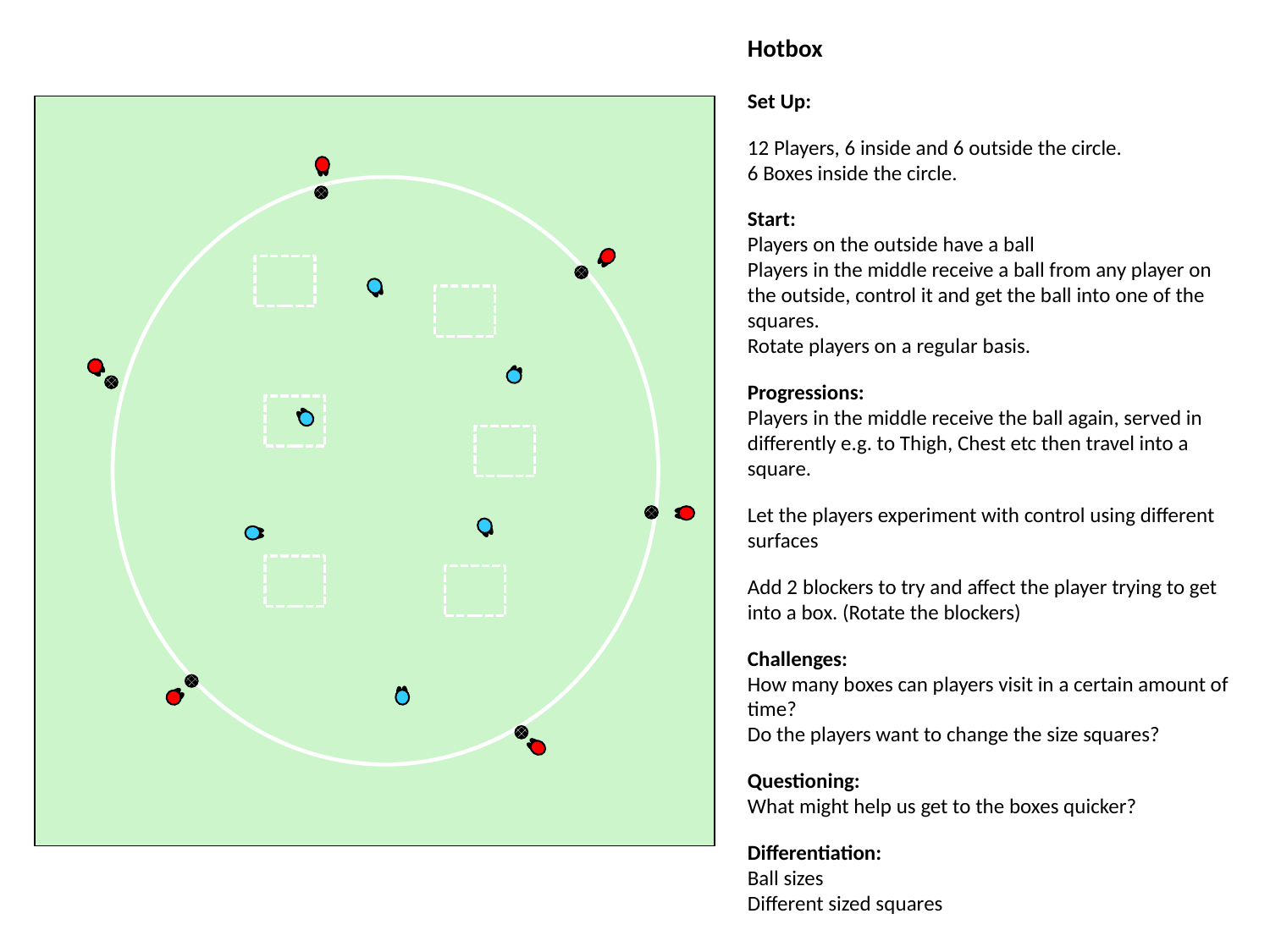

Hotbox

Set Up:

12 Players, 6 inside and 6 outside the circle.
6 Boxes inside the circle.

Start:
Players on the outside have a ball
Players in the middle receive a ball from any player on the outside, control it and get the ball into one of the squares.
Rotate players on a regular basis.

Progressions:
Players in the middle receive the ball again, served in differently e.g. to Thigh, Chest etc then travel into a square.

Let the players experiment with control using different surfaces

Add 2 blockers to try and affect the player trying to get into a box. (Rotate the blockers)

Challenges:
How many boxes can players visit in a certain amount of time?
Do the players want to change the size squares?

Questioning:
What might help us get to the boxes quicker?

Differentiation:
Ball sizes
Different sized squares